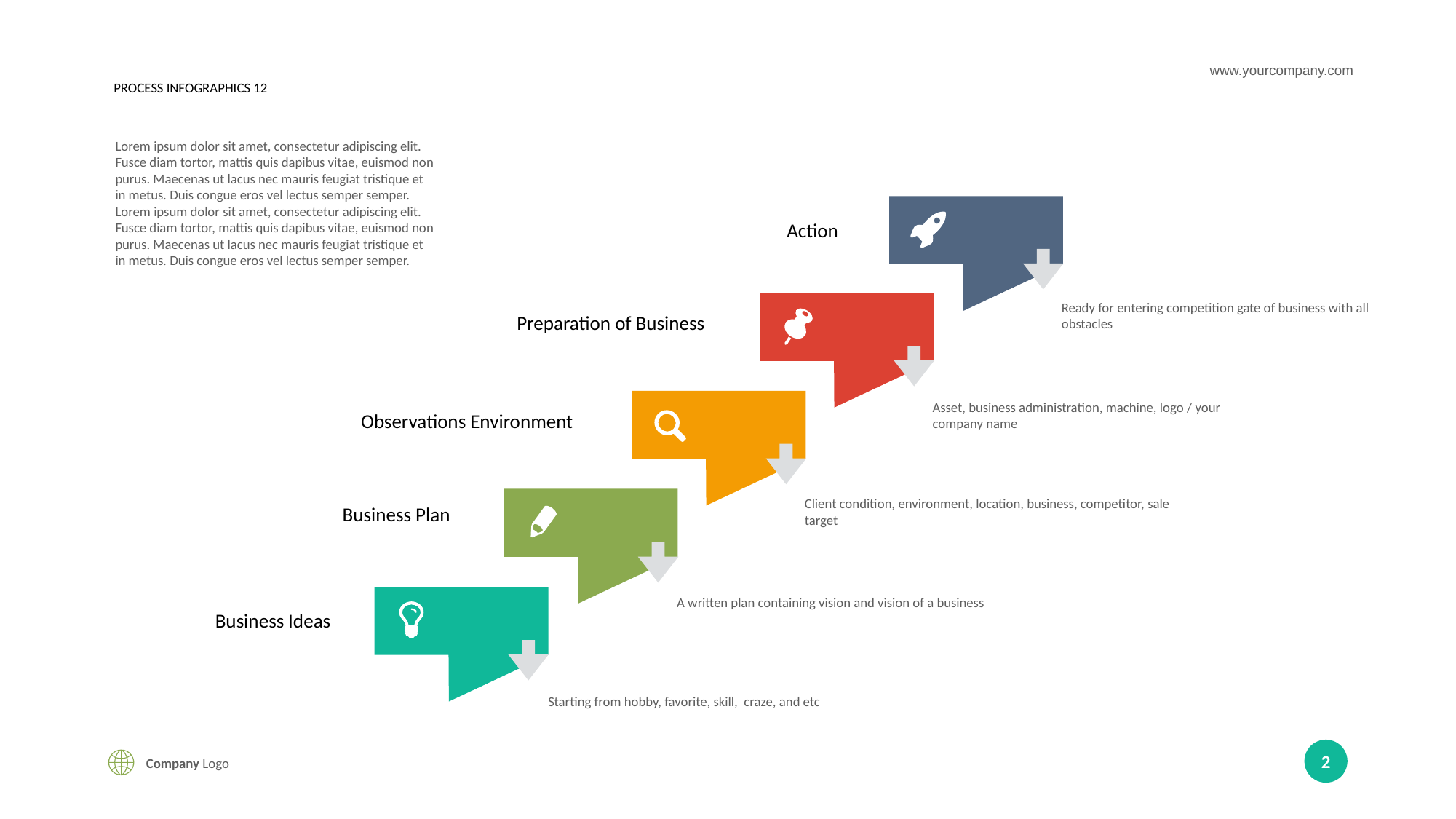

www.yourcompany.com
PROCESS INFOGRAPHICS 12
Lorem ipsum dolor sit amet, consectetur adipiscing elit. Fusce diam tortor, mattis quis dapibus vitae, euismod non purus. Maecenas ut lacus nec mauris feugiat tristique et in metus. Duis congue eros vel lectus semper semper.  Lorem ipsum dolor sit amet, consectetur adipiscing elit. Fusce diam tortor, mattis quis dapibus vitae, euismod non purus. Maecenas ut lacus nec mauris feugiat tristique et in metus. Duis congue eros vel lectus semper semper.

Action

Ready for entering competition gate of business with all obstacles
Preparation of Business

Asset, business administration, machine, logo / your company name
Observations Environment

Business Plan

Client condition, environment, location, business, competitor, sale target

A written plan containing vision and vision of a business
Business Ideas

Starting from hobby, favorite, skill,  craze, and etc

2

Company Logo